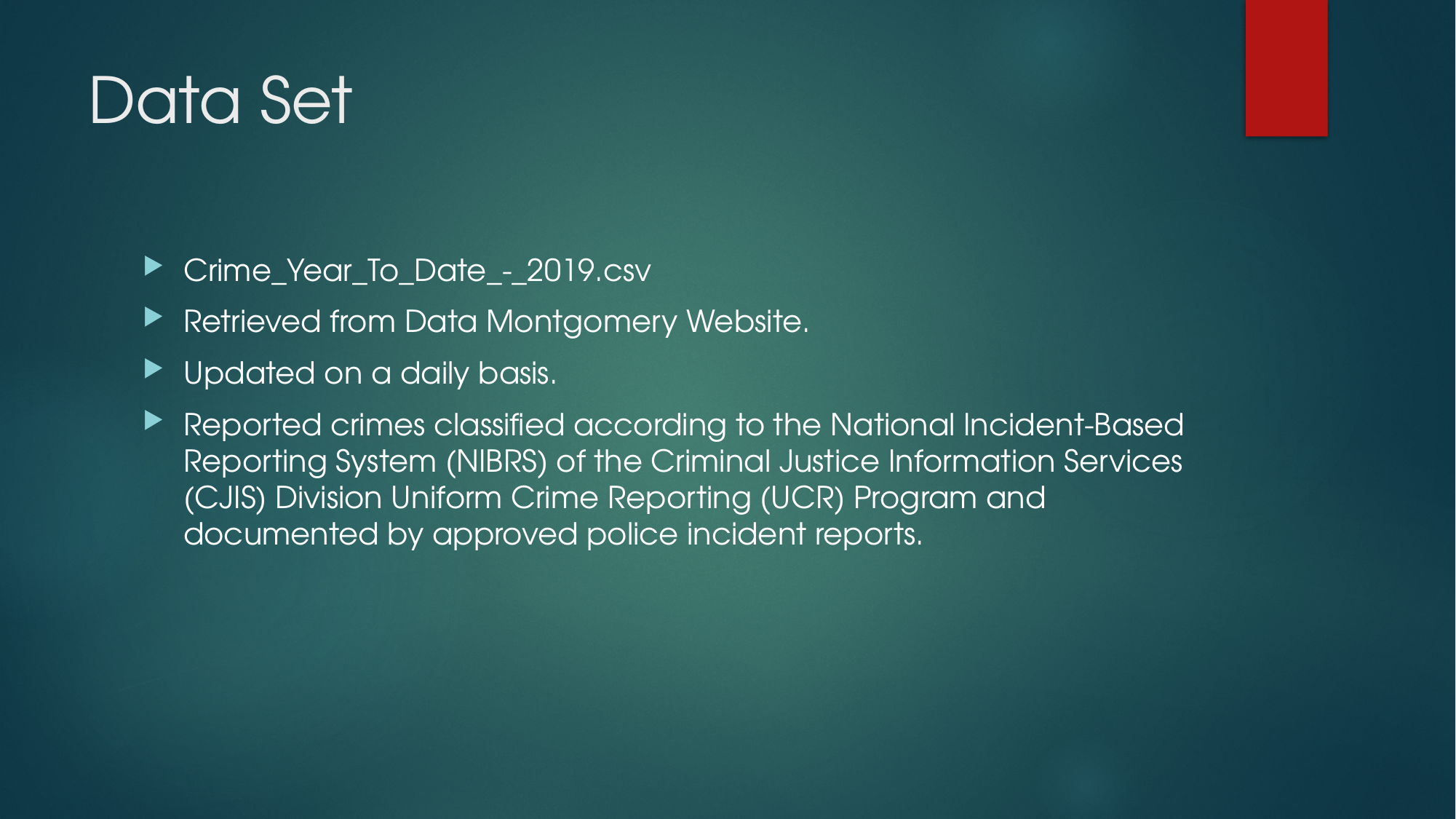

# Data Set
Crime_Year_To_Date_-_2019.csv
Retrieved from Data Montgomery Website.
Updated on a daily basis.
Reported crimes classified according to the National Incident-Based Reporting System (NIBRS) of the Criminal Justice Information Services (CJIS) Division Uniform Crime Reporting (UCR) Program and documented by approved police incident reports.